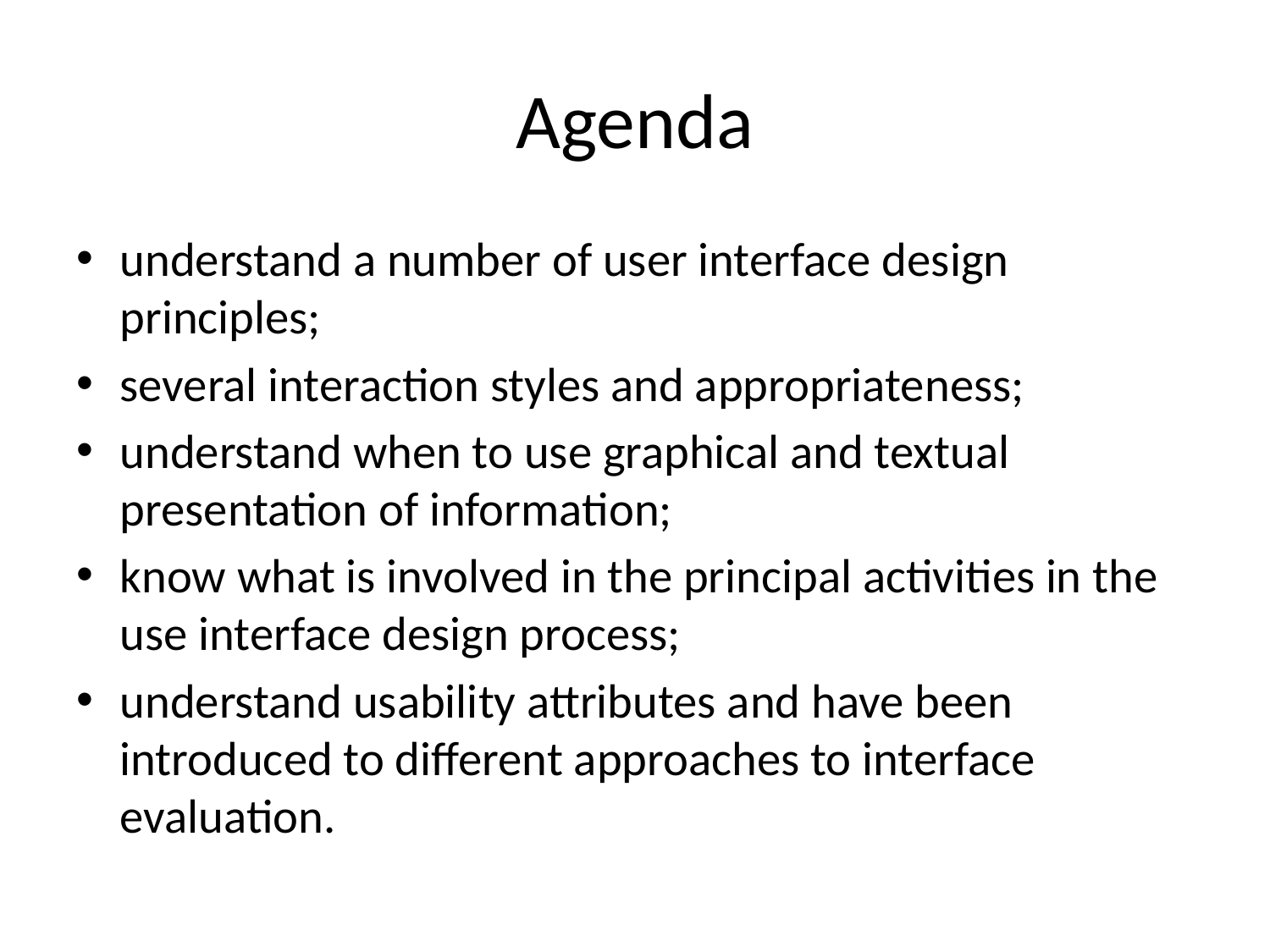

# Agenda
understand a number of user interface design principles;
several interaction styles and appropriateness;
understand when to use graphical and textual presentation of information;
know what is involved in the principal activities in the use interface design process;
understand usability attributes and have been introduced to different approaches to interface evaluation.